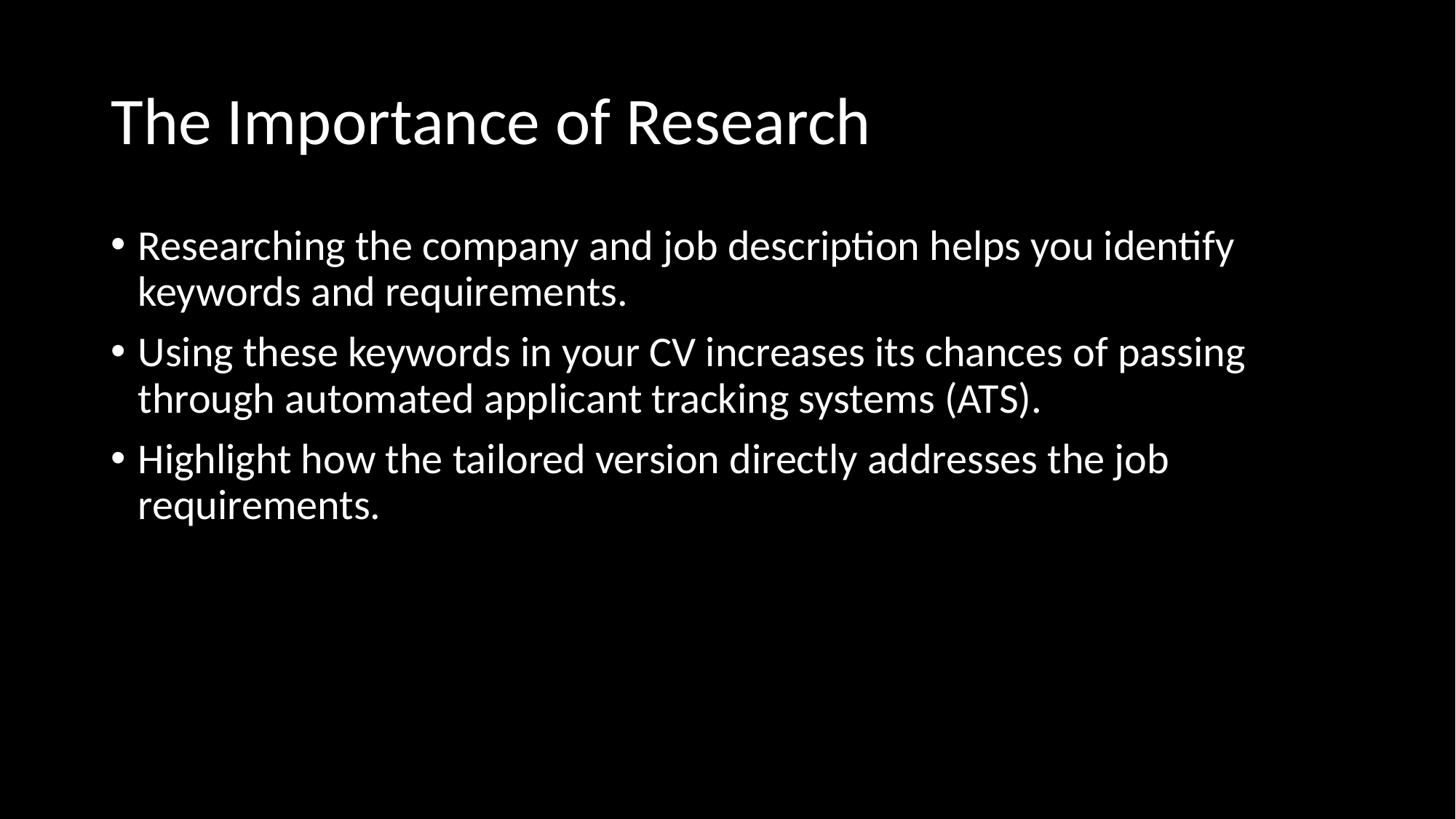

# The Importance of Research
Researching the company and job description helps you identify keywords and requirements.
Using these keywords in your CV increases its chances of passing through automated applicant tracking systems (ATS).
Highlight how the tailored version directly addresses the job requirements.